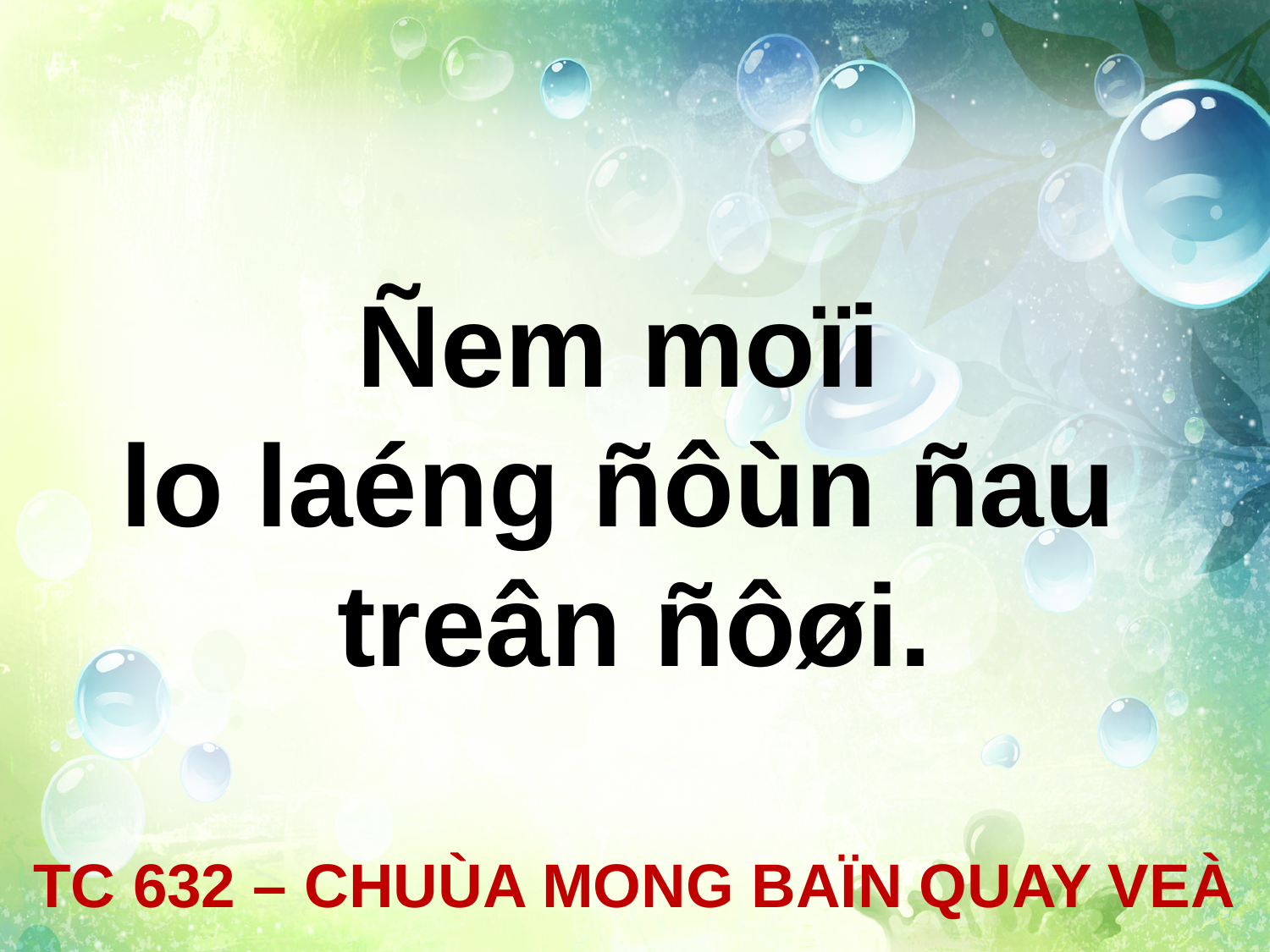

Ñem moïi
lo laéng ñôùn ñau
treân ñôøi.
TC 632 – CHUÙA MONG BAÏN QUAY VEÀ